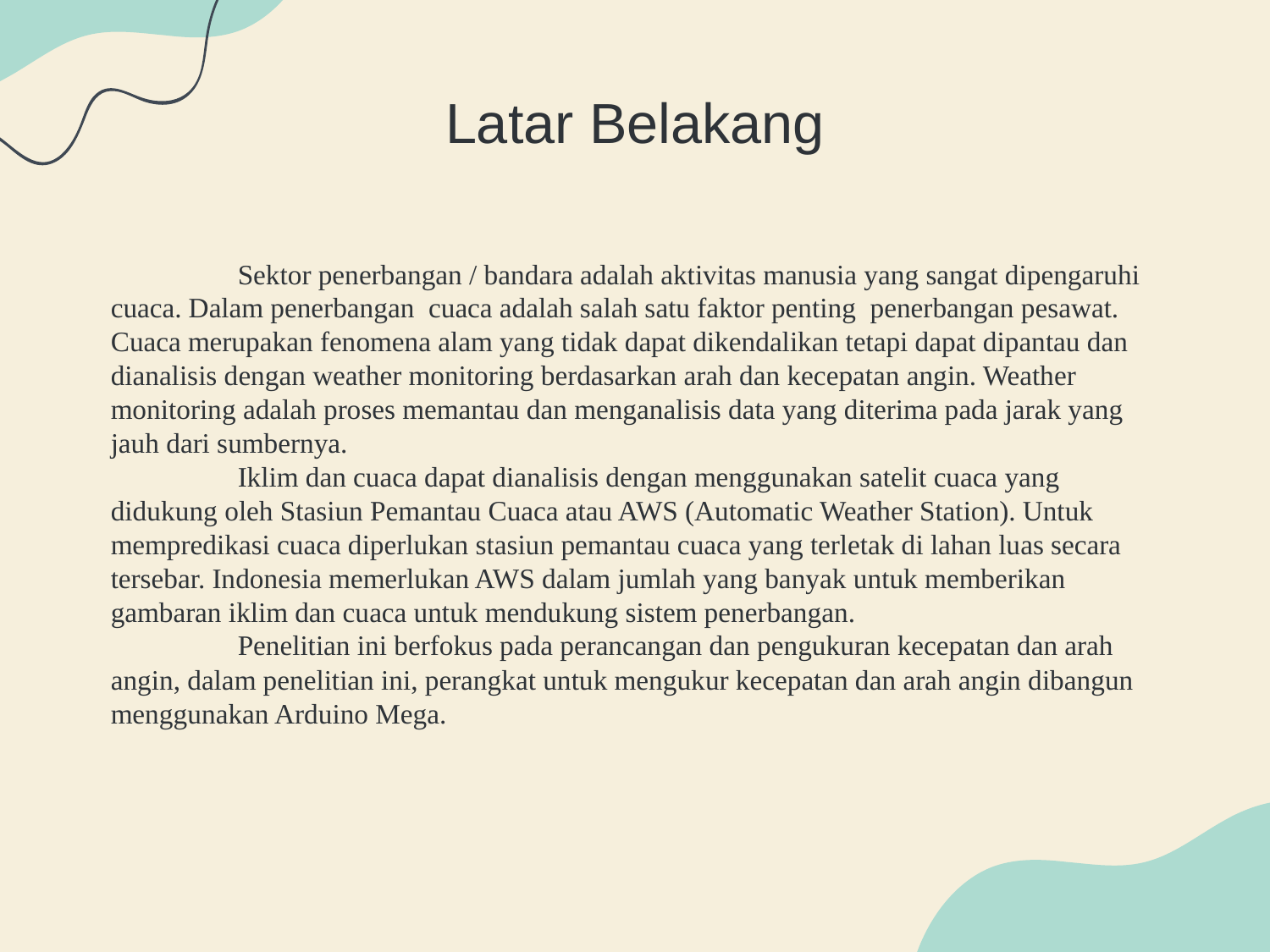

# Latar Belakang
	Sektor penerbangan / bandara adalah aktivitas manusia yang sangat dipengaruhi cuaca. Dalam penerbangan  cuaca adalah salah satu faktor penting  penerbangan pesawat. Cuaca merupakan fenomena alam yang tidak dapat dikendalikan tetapi dapat dipantau dan dianalisis dengan weather monitoring berdasarkan arah dan kecepatan angin. Weather monitoring adalah proses memantau dan menganalisis data yang diterima pada jarak yang jauh dari sumbernya.
	Iklim dan cuaca dapat dianalisis dengan menggunakan satelit cuaca yang didukung oleh Stasiun Pemantau Cuaca atau AWS (Automatic Weather Station). Untuk mempredikasi cuaca diperlukan stasiun pemantau cuaca yang terletak di lahan luas secara tersebar. Indonesia memerlukan AWS dalam jumlah yang banyak untuk memberikan gambaran iklim dan cuaca untuk mendukung sistem penerbangan.
	Penelitian ini berfokus pada perancangan dan pengukuran kecepatan dan arah angin, dalam penelitian ini, perangkat untuk mengukur kecepatan dan arah angin dibangun menggunakan Arduino Mega.